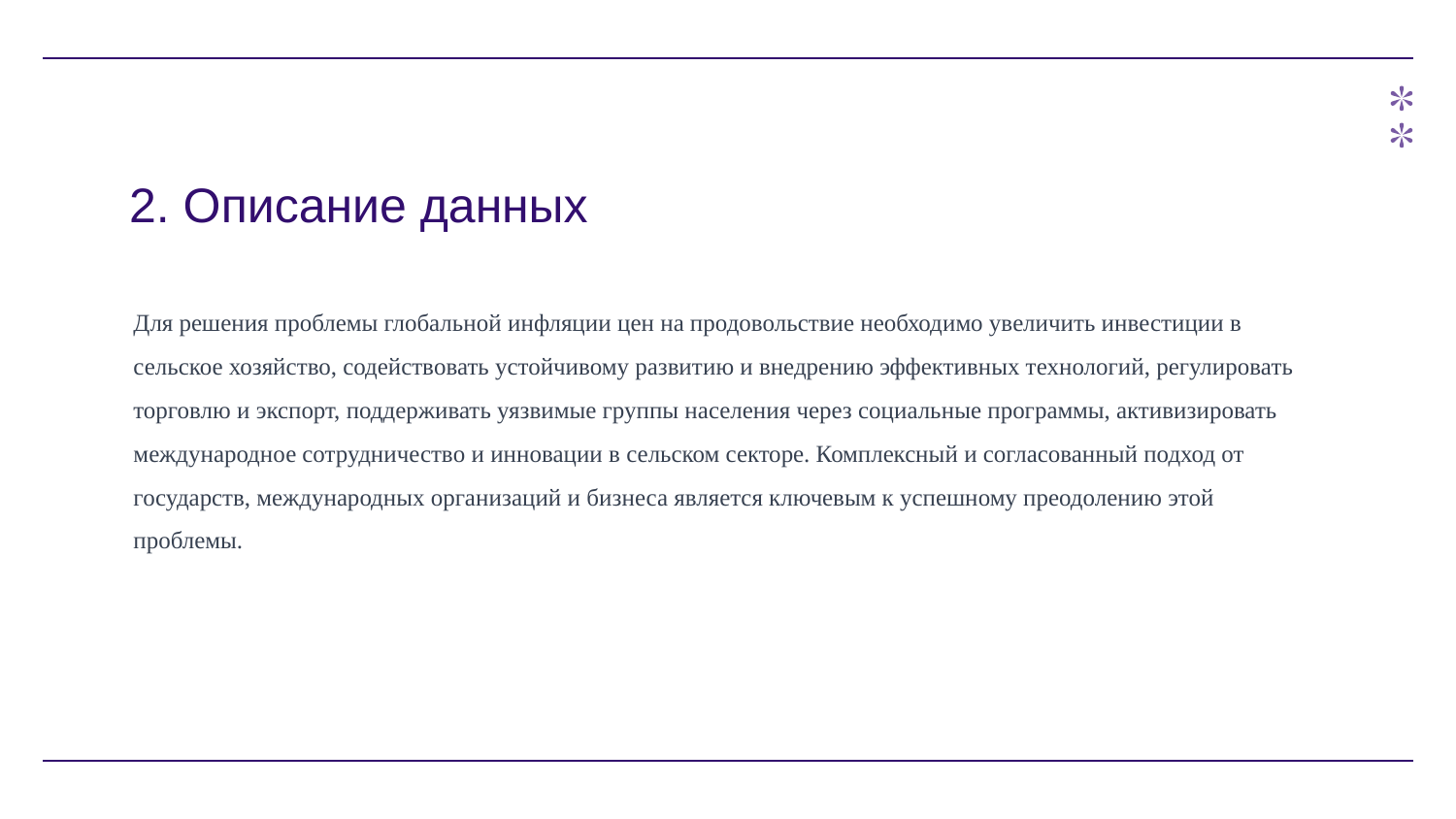

# 2. Описание данных
Для решения проблемы глобальной инфляции цен на продовольствие необходимо увеличить инвестиции в сельское хозяйство, содействовать устойчивому развитию и внедрению эффективных технологий, регулировать торговлю и экспорт, поддерживать уязвимые группы населения через социальные программы, активизировать международное сотрудничество и инновации в сельском секторе. Комплексный и согласованный подход от государств, международных организаций и бизнеса является ключевым к успешному преодолению этой проблемы.